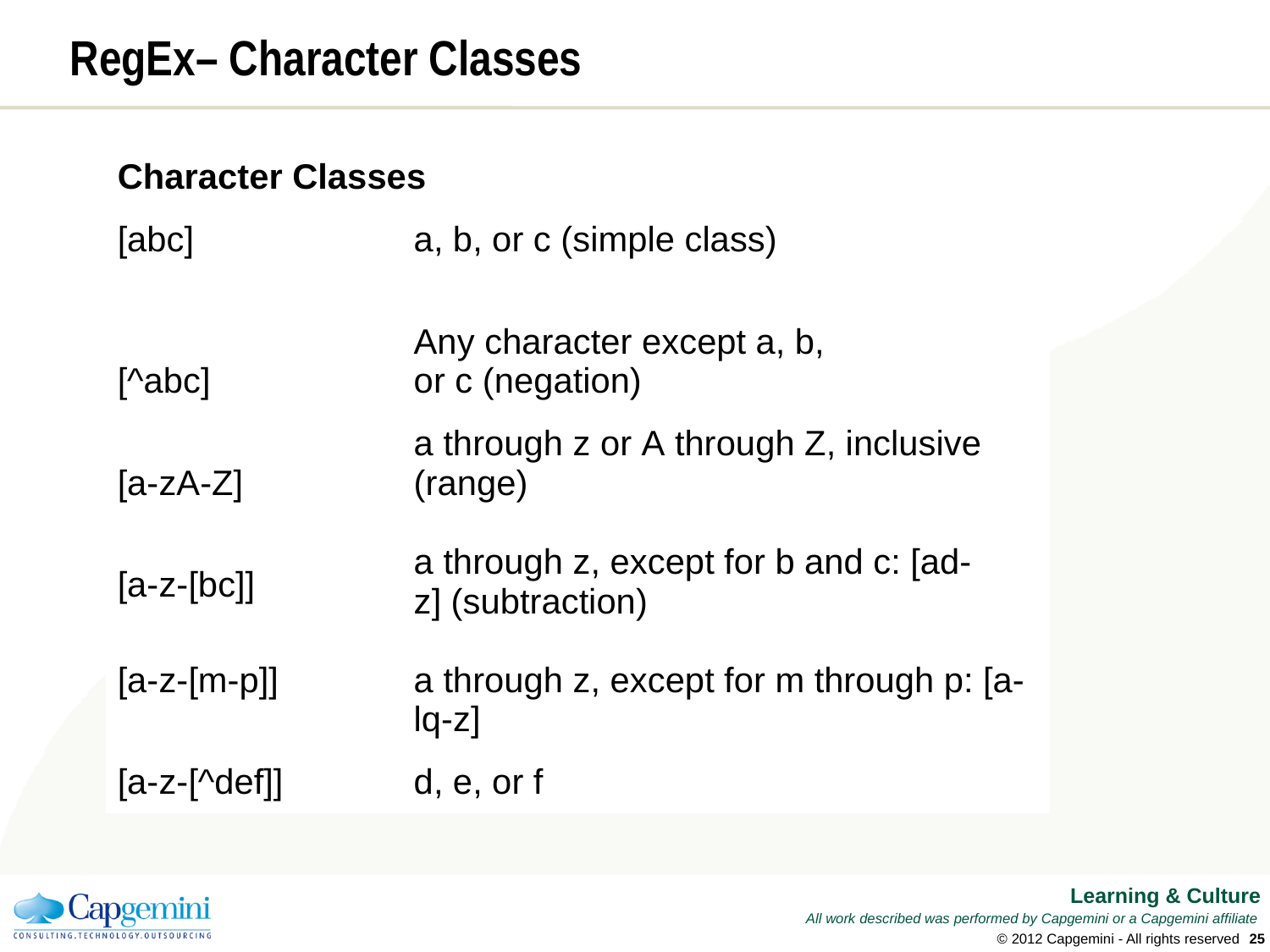

# RegEx– Character Classes
| Character Classes |  |
| --- | --- |
| [abc] | a, b, or c (simple class) |
| [^abc] | Any character except a, b, or c (negation) |
| [a-zA-Z] | a through z or A through Z, inclusive (range) |
| [a-z-[bc]] | a through z, except for b and c: [ad-z] (subtraction) |
| [a-z-[m-p]] | a through z, except for m through p: [a-lq-z] |
| [a-z-[^def]] | d, e, or f |
© 2012 Capgemini - All rights reserved
25